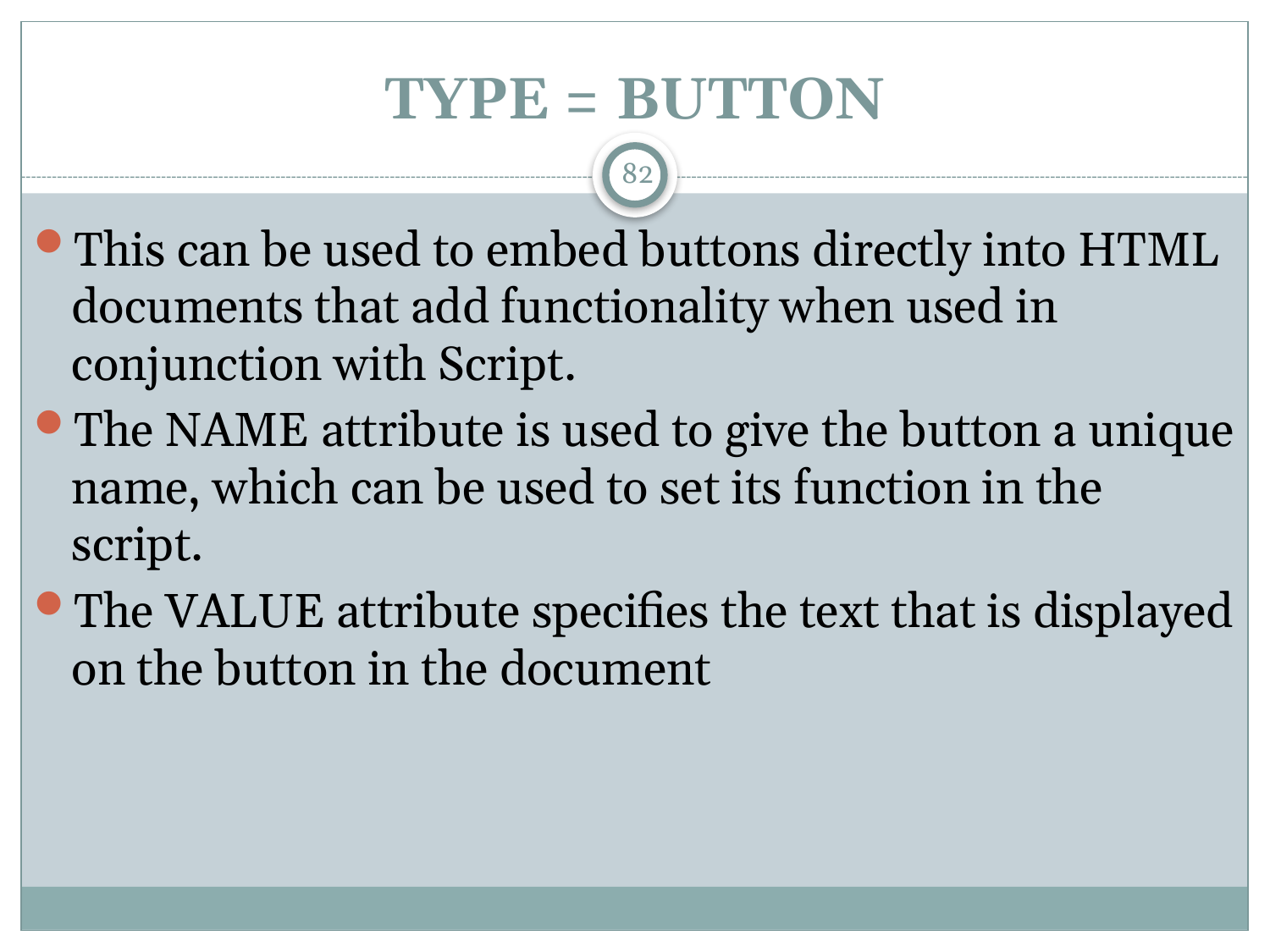

# TYPE = BUTTON
82
This can be used to embed buttons directly into HTML documents that add functionality when used in conjunction with Script.
The NAME attribute is used to give the button a unique name, which can be used to set its function in the script.
The VALUE attribute specifies the text that is displayed on the button in the document